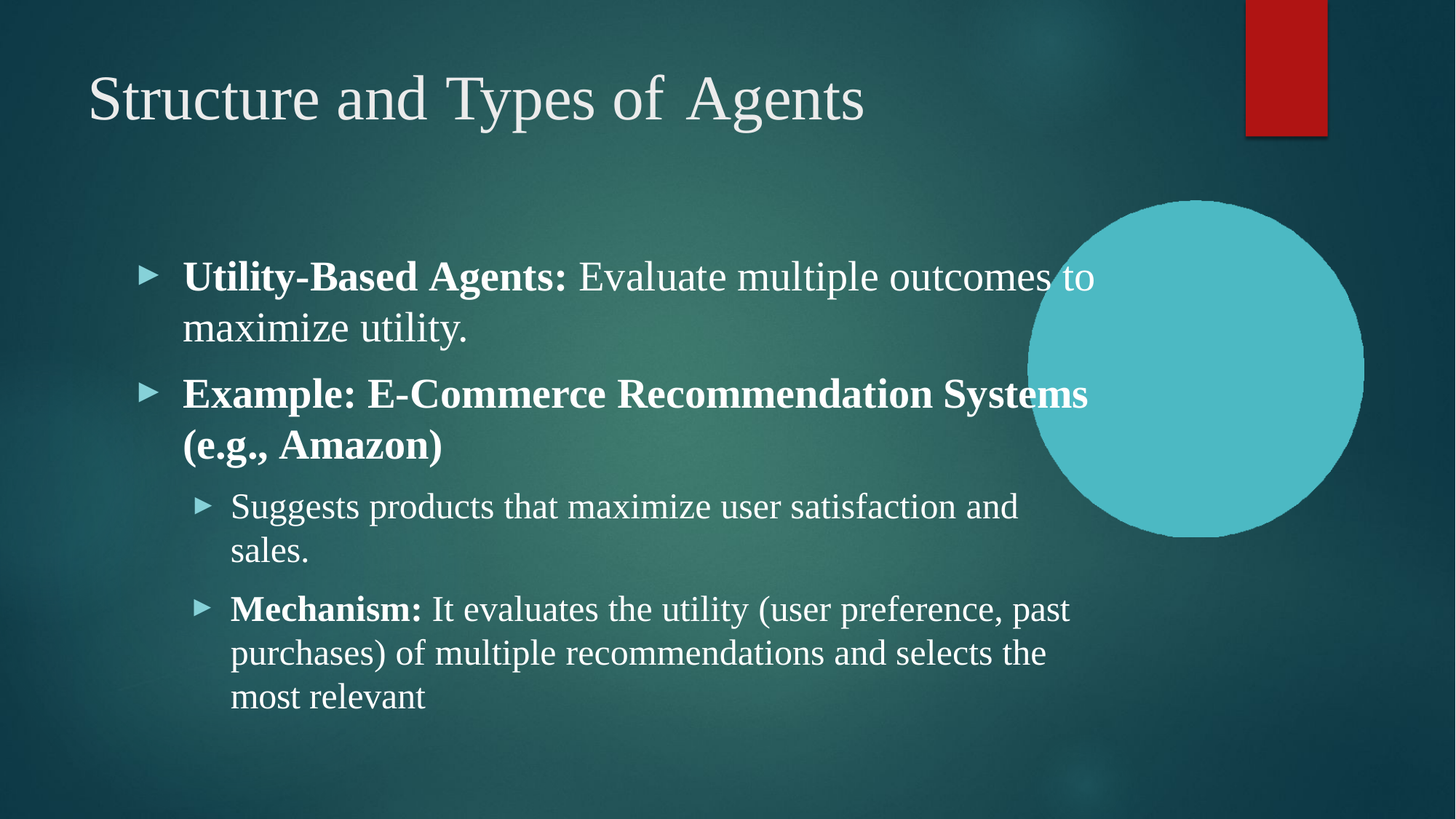

# Structure and	Types of	Agents
Utility-Based Agents: Evaluate multiple outcomes to maximize utility.
Example: E-Commerce Recommendation Systems (e.g., Amazon)
Suggests products that maximize user satisfaction and sales.
Mechanism: It evaluates the utility (user preference, past purchases) of multiple recommendations and selects the most relevant